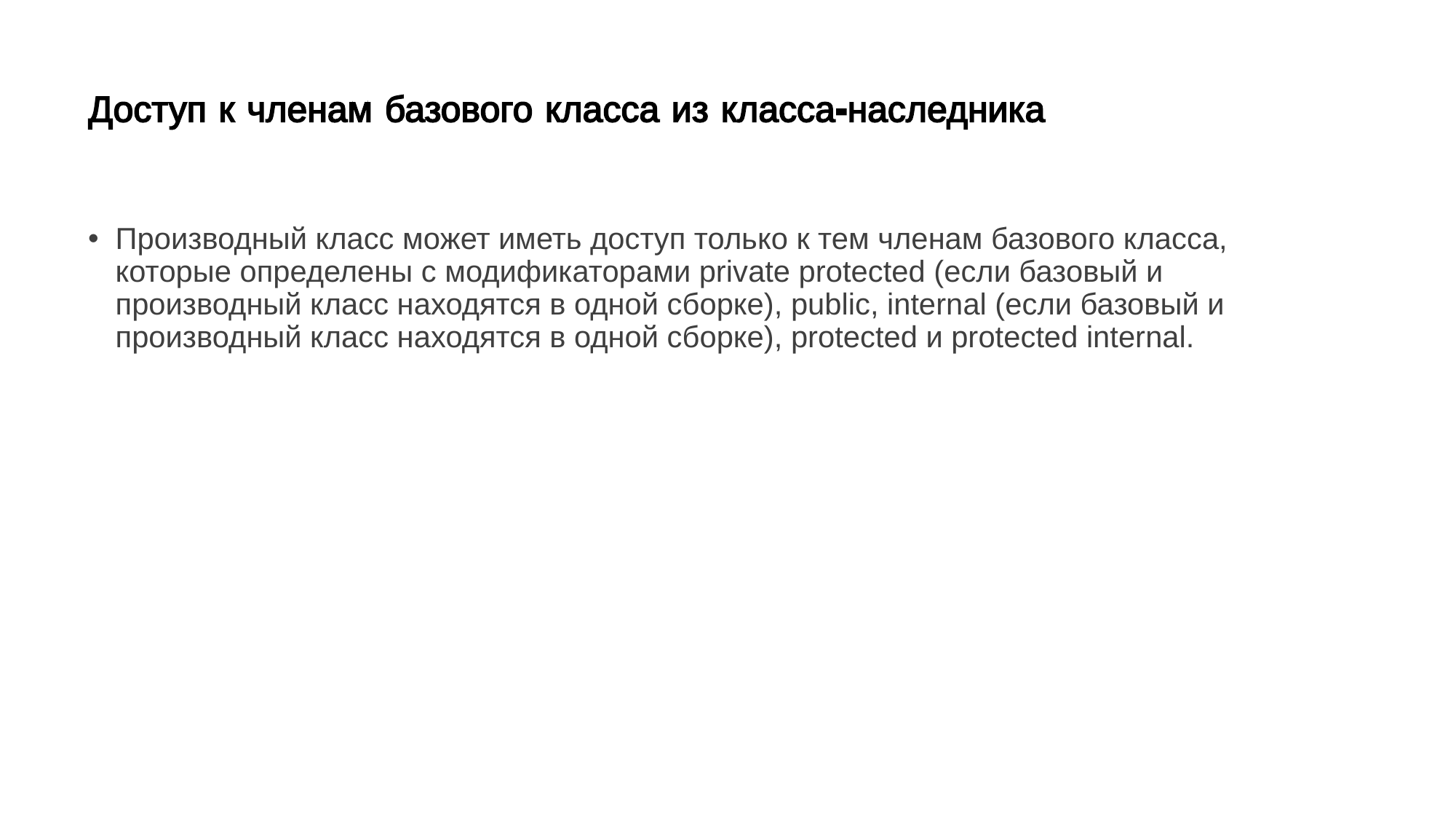

# Доступ к членам базового класса из класса-наследника
Производный класс может иметь доступ только к тем членам базового класса, которые определены с модификаторами private protected (если базовый и производный класс находятся в одной сборке), public, internal (если базовый и производный класс находятся в одной сборке), protected и protected internal.